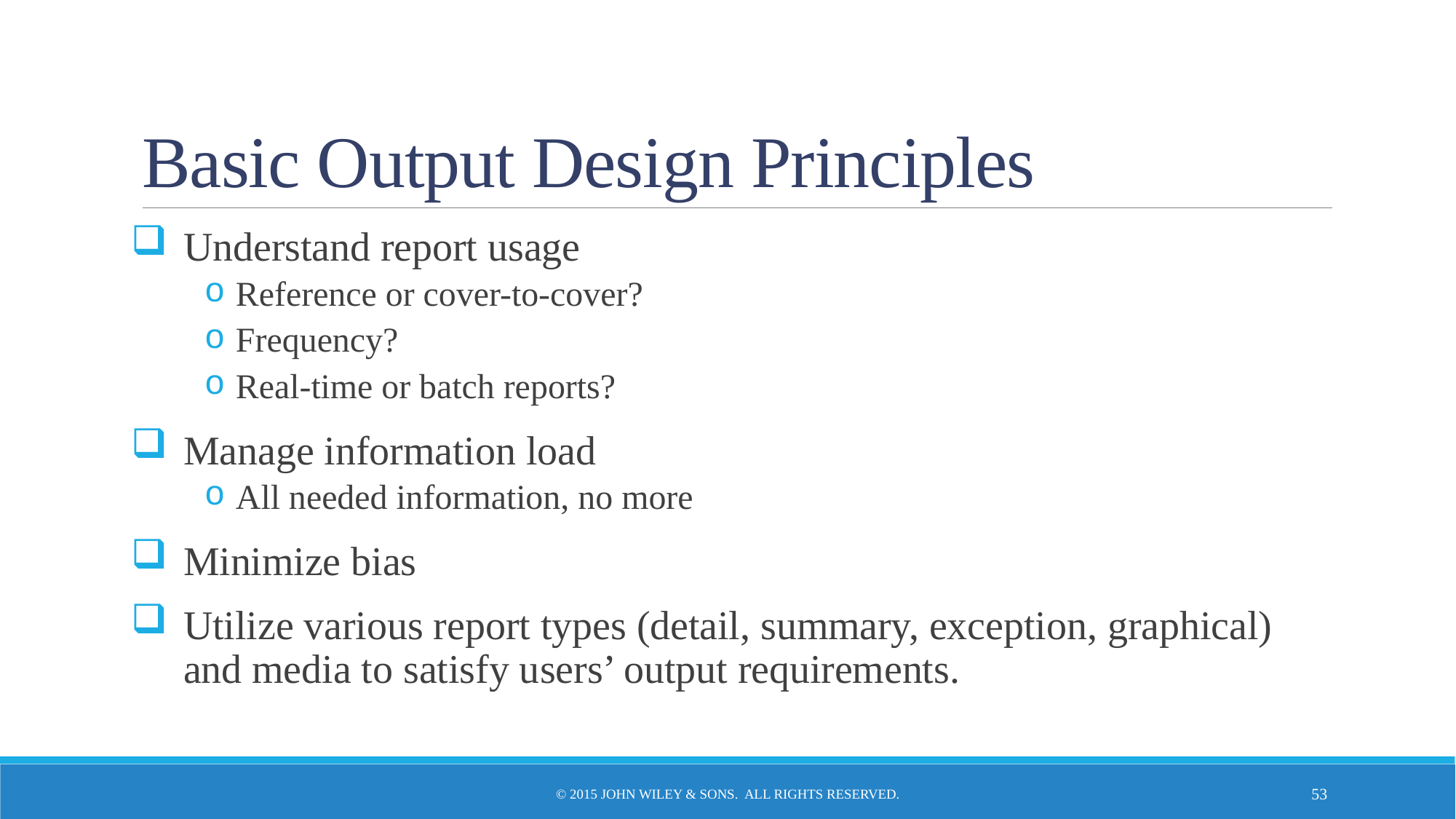

# Basic Output Design Principles
Understand report usage
Reference or cover-to-cover?
Frequency?
Real-time or batch reports?
Manage information load
All needed information, no more
Minimize bias
Utilize various report types (detail, summary, exception, graphical) and media to satisfy users’ output requirements.
© 2015 John Wiley & Sons.  All Rights Reserved.
53